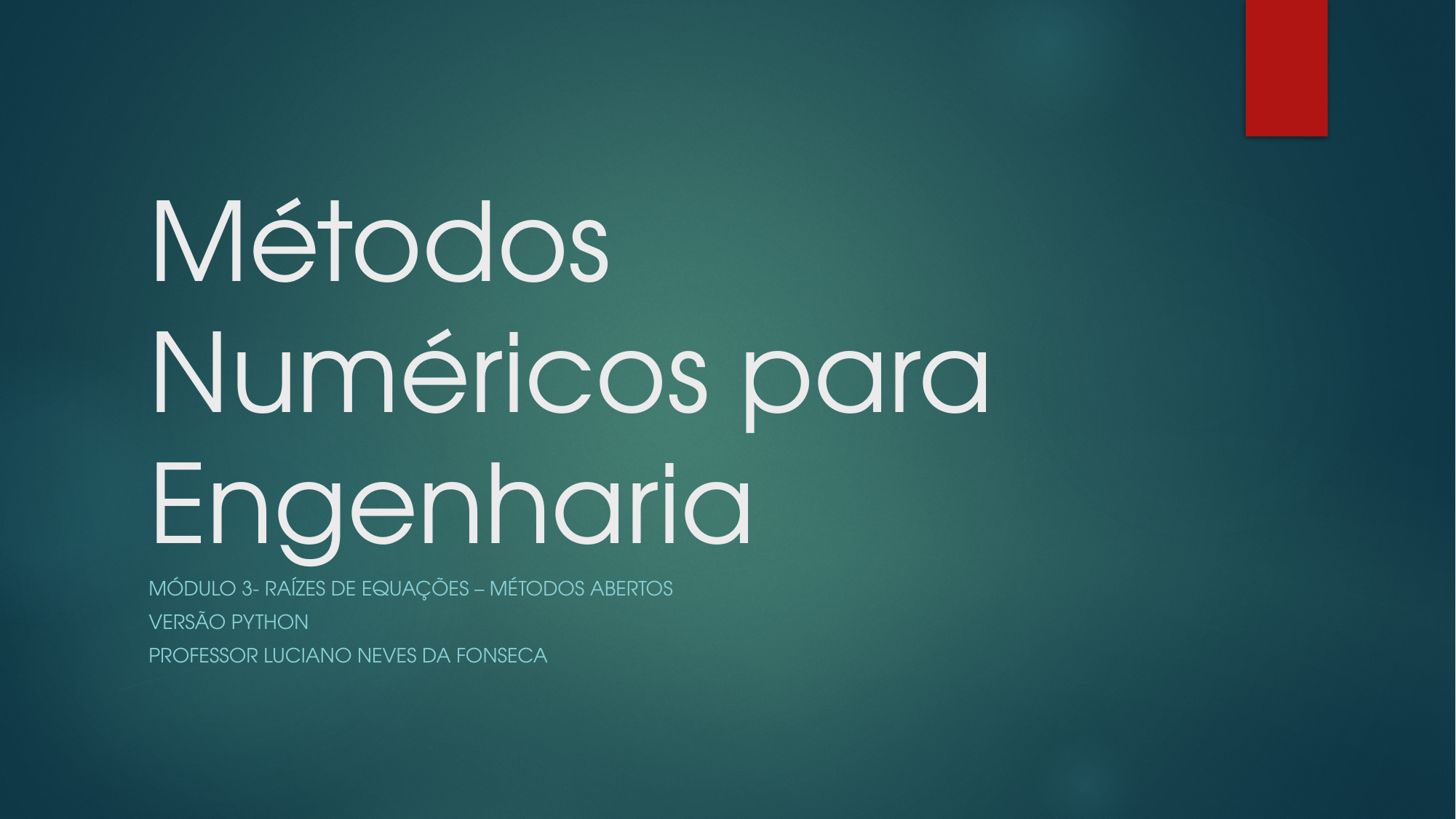

# Métodos Numéricos para Engenharia
Módulo 3- Raízes de equações – métodos abertos
Versão Python
Professor Luciano neves da fonseca